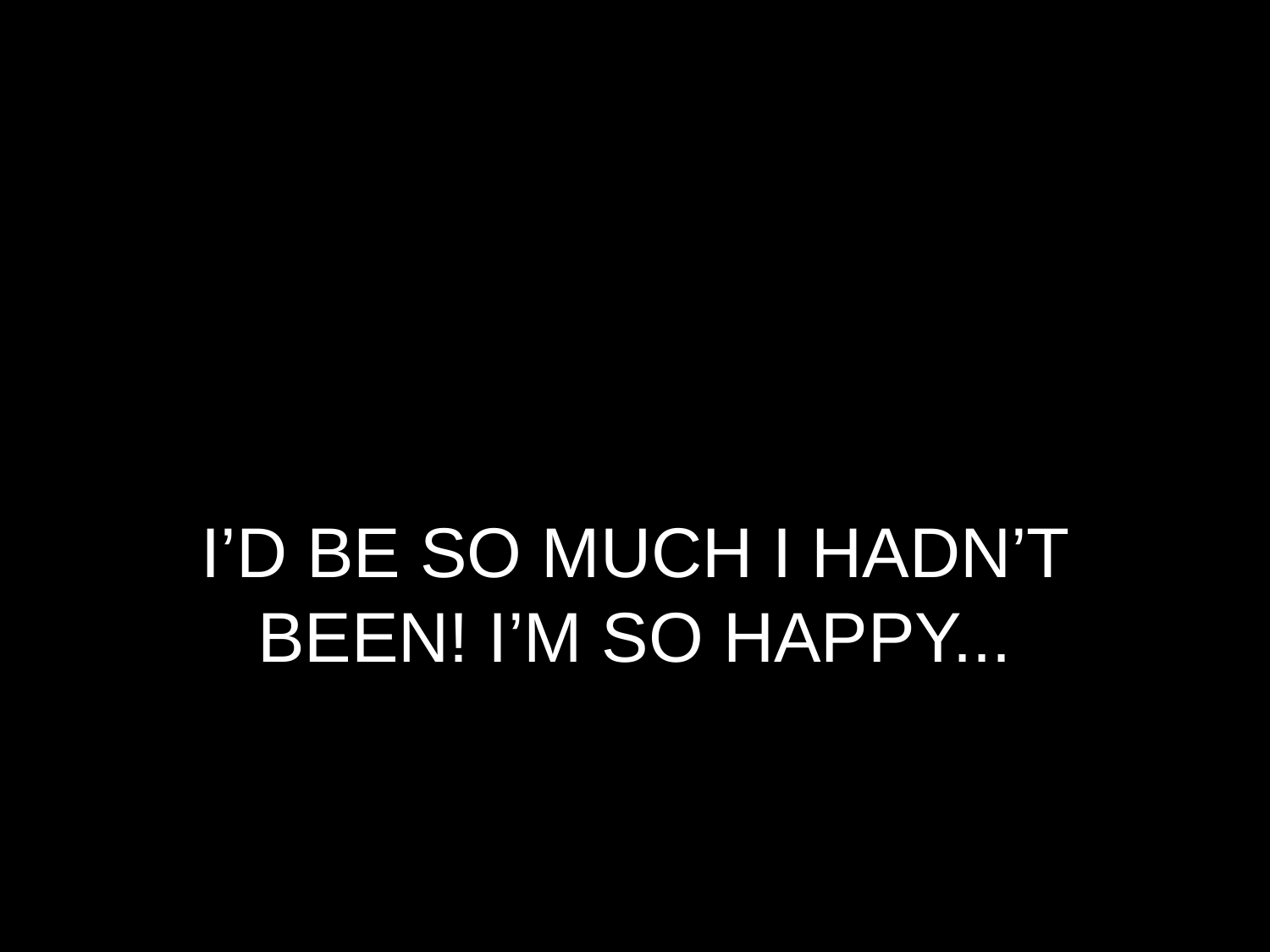

# I’D BE SO MUCH I HADN’T BEEN! I’M SO HAPPY...